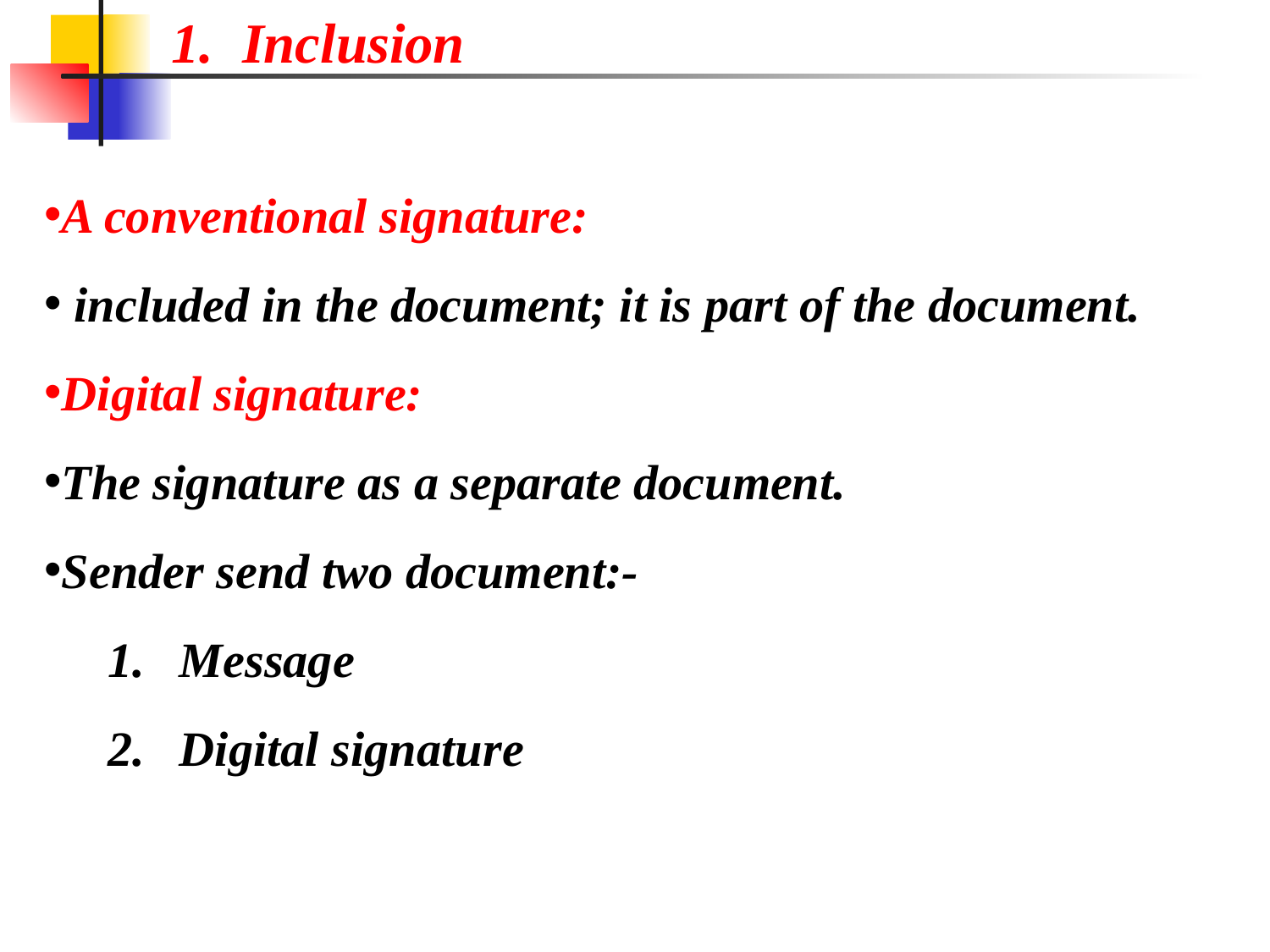

1.  Inclusion

A conventional signature:
 included in the document; it is part of the document.
Digital signature:
The signature as a separate document.
Sender send two document:-
Message
Digital signature